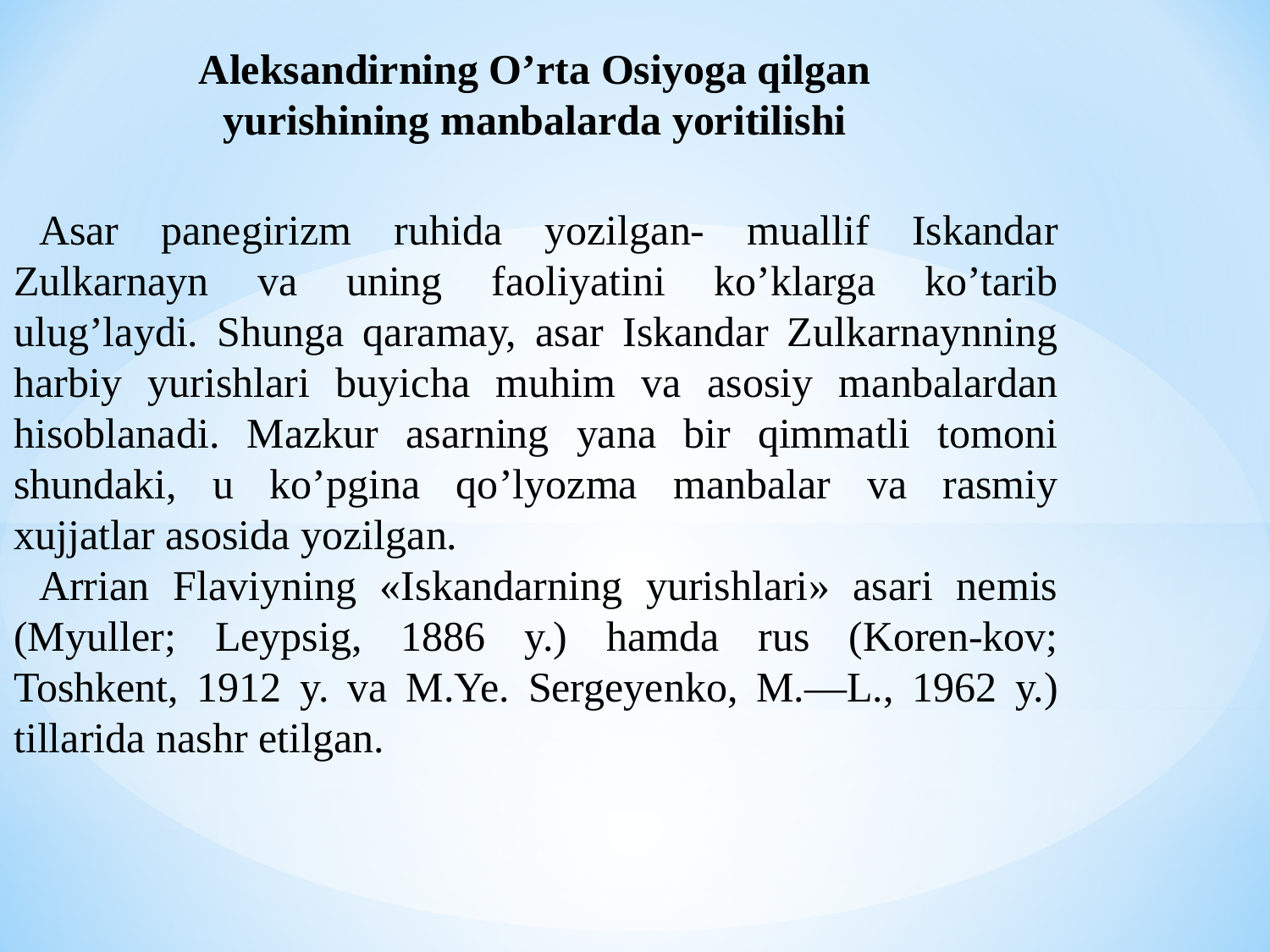

Aleksandirning O’rta Osiyoga qilgan yurishining manbalarda yoritilishi
Asar panegirizm ruhida yozilgan- muallif Iskandar Zulkarnayn va uning faoliyatini ko’klarga ko’tarib ulug’laydi. Shunga qaramay, asar Iskandar Zulkarnaynning harbiy yurishlari buyicha muhim va asosiy manbalardan hisob­lanadi. Mazkur asarning yana bir qimmatli tomoni shundaki, u ko’pgina qo’lyozma manbalar va rasmiy xujjatlar asosida yozilgan.
Arrian Flaviyning «Iskandarning yurishlari» asari nemis (Myuller; Leypsig, 1886 y.) hamda rus (Koren-kov; Toshkent, 1912 y. va M.Ye. Sergeyenko, M.—L., 1962 y.) tillarida nashr etilgan.